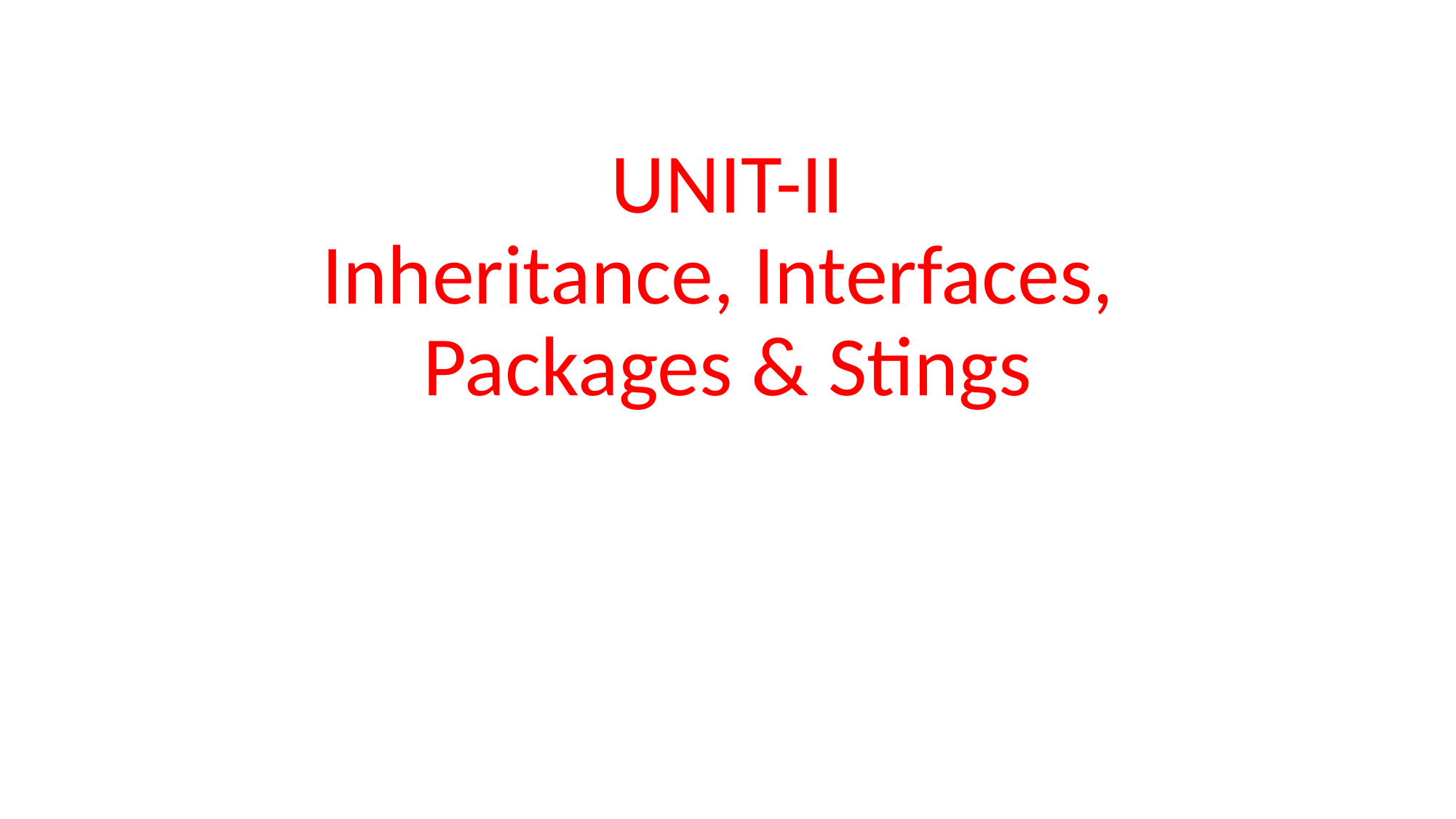

# UNIT-II Inheritance, Interfaces, Packages & Stings